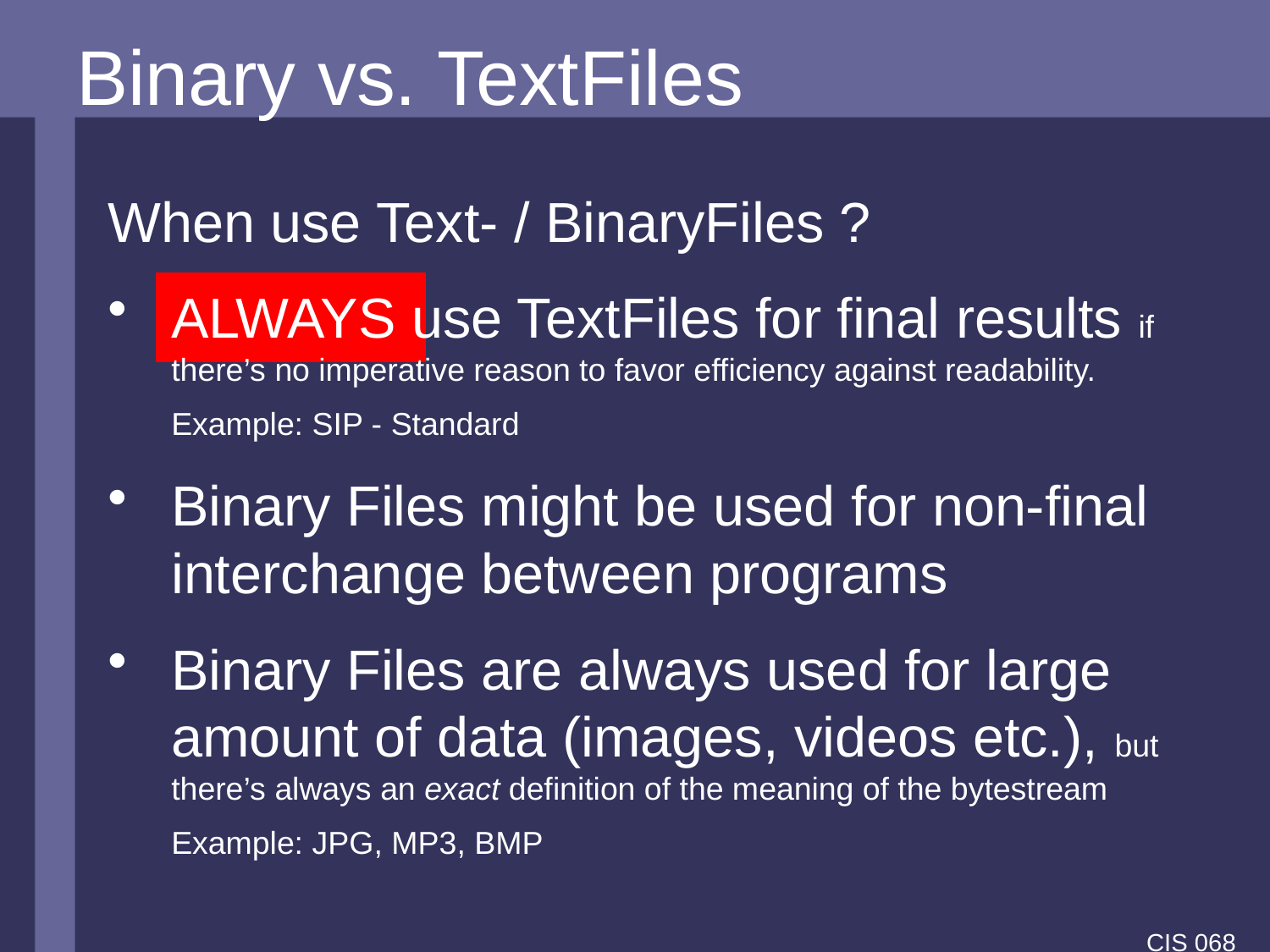

# Binary vs. TextFiles
When use Text- / BinaryFiles ?
ALWAYS use TextFiles for final results if there’s no imperative reason to favor efficiency against readability.
	Example: SIP - Standard
Binary Files might be used for non-final interchange between programs
Binary Files are always used for large amount of data (images, videos etc.), but there’s always an exact definition of the meaning of the bytestream
	Example: JPG, MP3, BMP

CIS 068